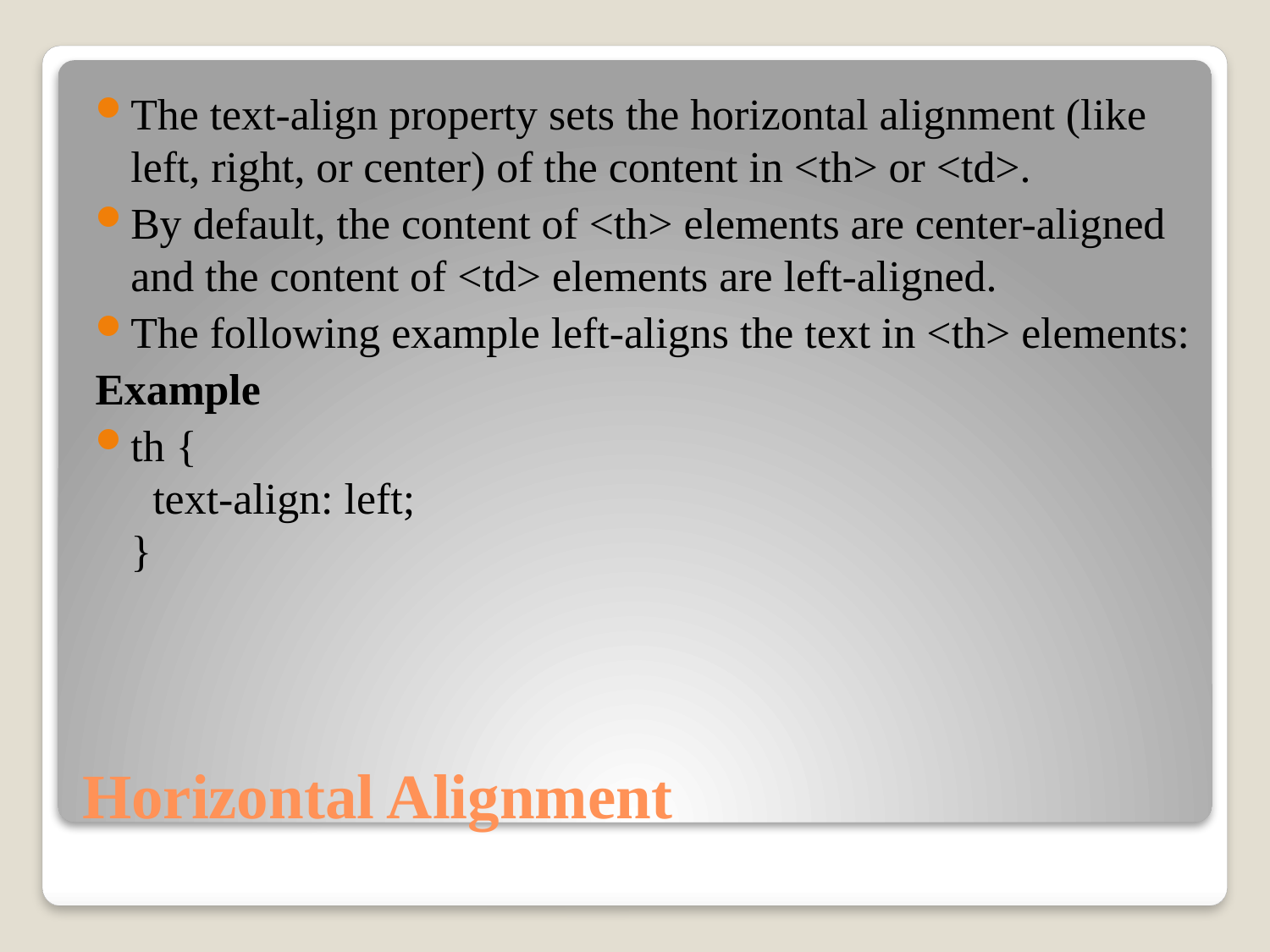

The text-align property sets the horizontal alignment (like left, right, or center) of the content in <th> or <td>.
By default, the content of <th> elements are center-aligned and the content of <td> elements are left-aligned.
The following example left-aligns the text in <th> elements:
Example
th {
  text-align: left;
}

# Horizontal Alignment